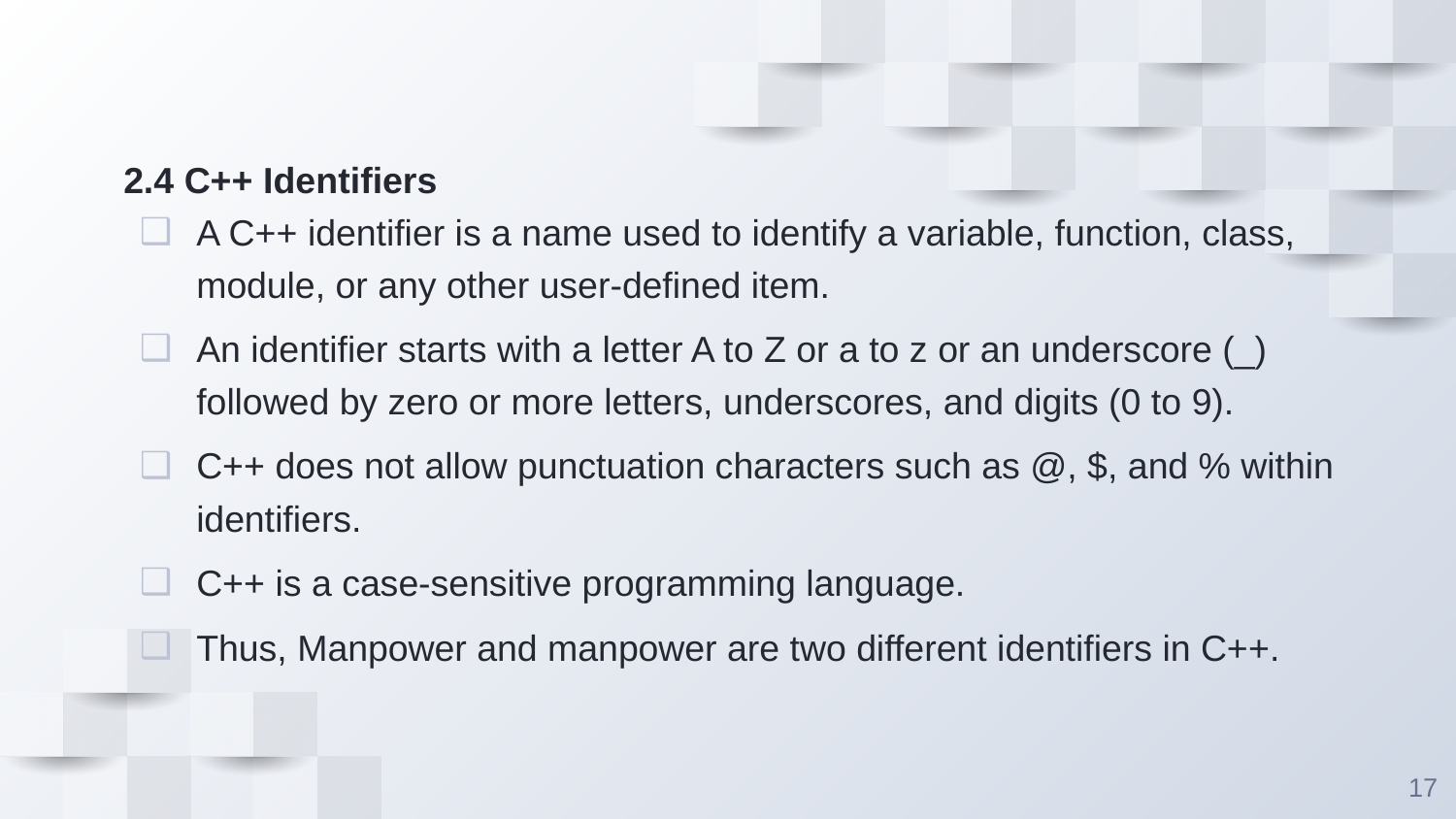

# 2.4 C++ Identifiers
A C++ identifier is a name used to identify a variable, function, class, module, or any other user-defined item.
An identifier starts with a letter A to Z or a to z or an underscore (_) followed by zero or more letters, underscores, and digits (0 to 9).
C++ does not allow punctuation characters such as @, $, and % within identifiers.
C++ is a case-sensitive programming language.
Thus, Manpower and manpower are two different identifiers in C++.

17